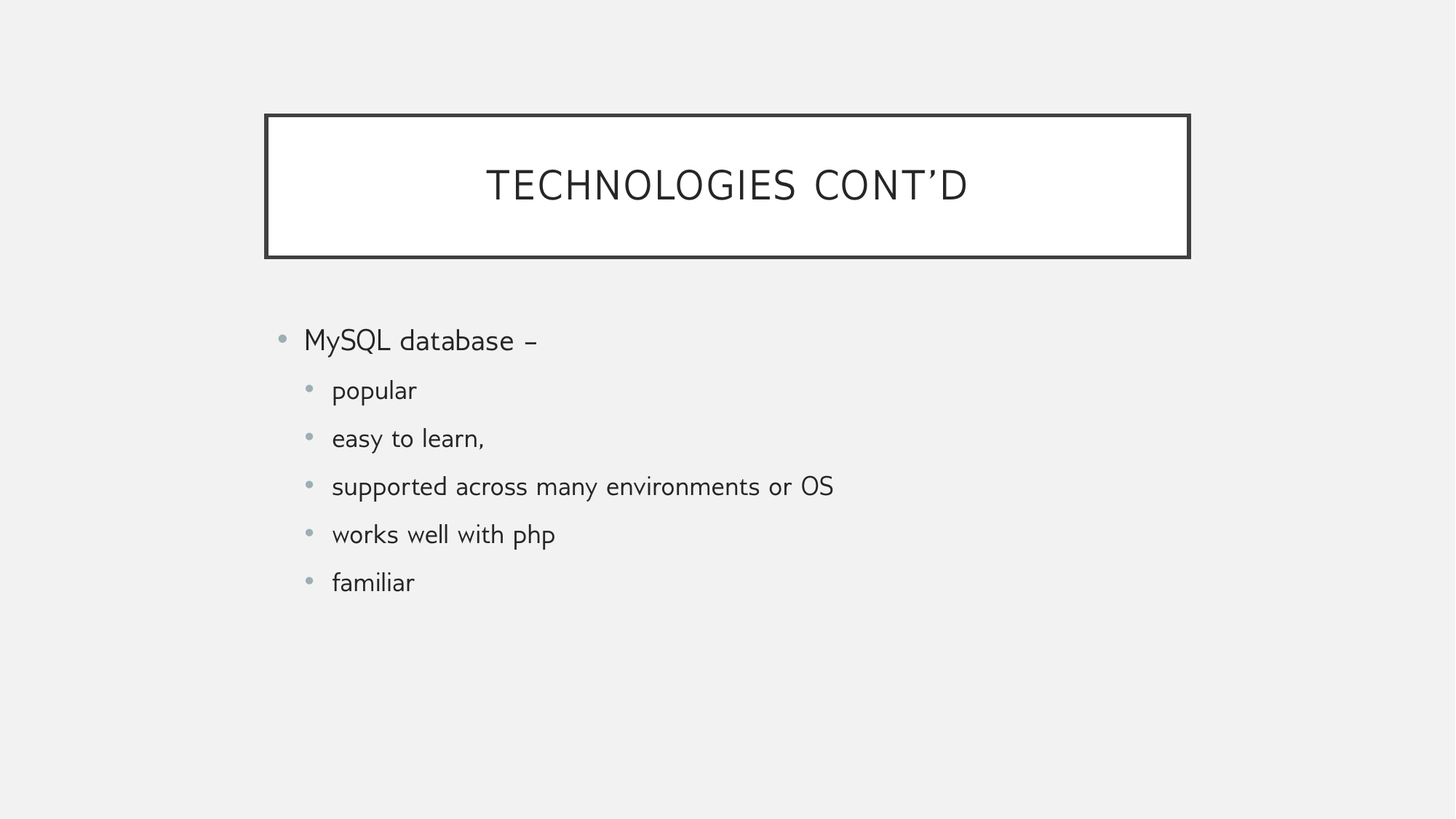

# Technologies cont’d
MySQL database –
popular
easy to learn,
supported across many environments or OS
works well with php
familiar